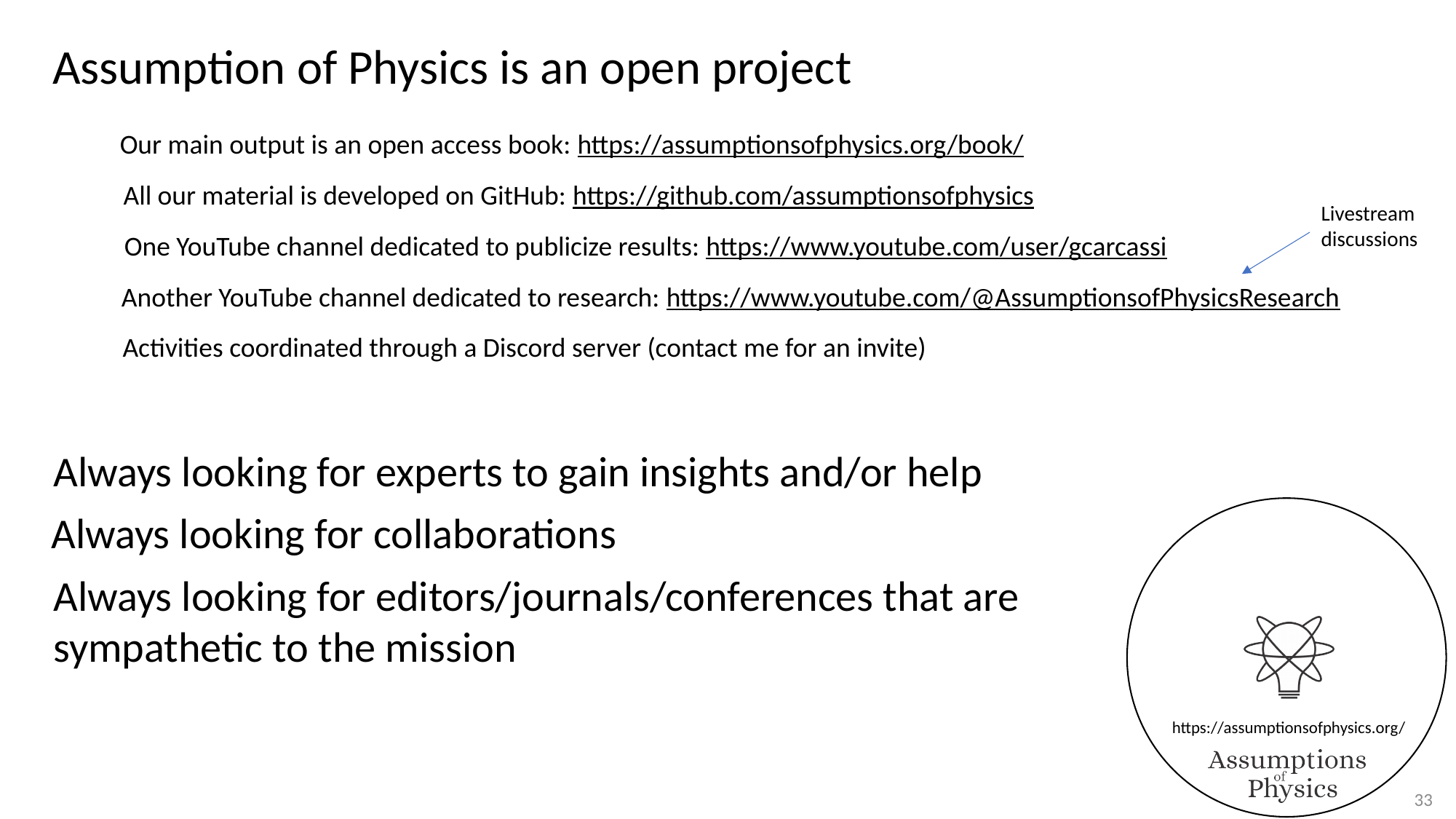

Assumption of Physics is an open project
Our main output is an open access book: https://assumptionsofphysics.org/book/
All our material is developed on GitHub: https://github.com/assumptionsofphysics
Livestream
discussions
One YouTube channel dedicated to publicize results: https://www.youtube.com/user/gcarcassi
Another YouTube channel dedicated to research: https://www.youtube.com/@AssumptionsofPhysicsResearch
Activities coordinated through a Discord server (contact me for an invite)
Always looking for experts to gain insights and/or help
Always looking for collaborations
Always looking for editors/journals/conferences that are
sympathetic to the mission
33